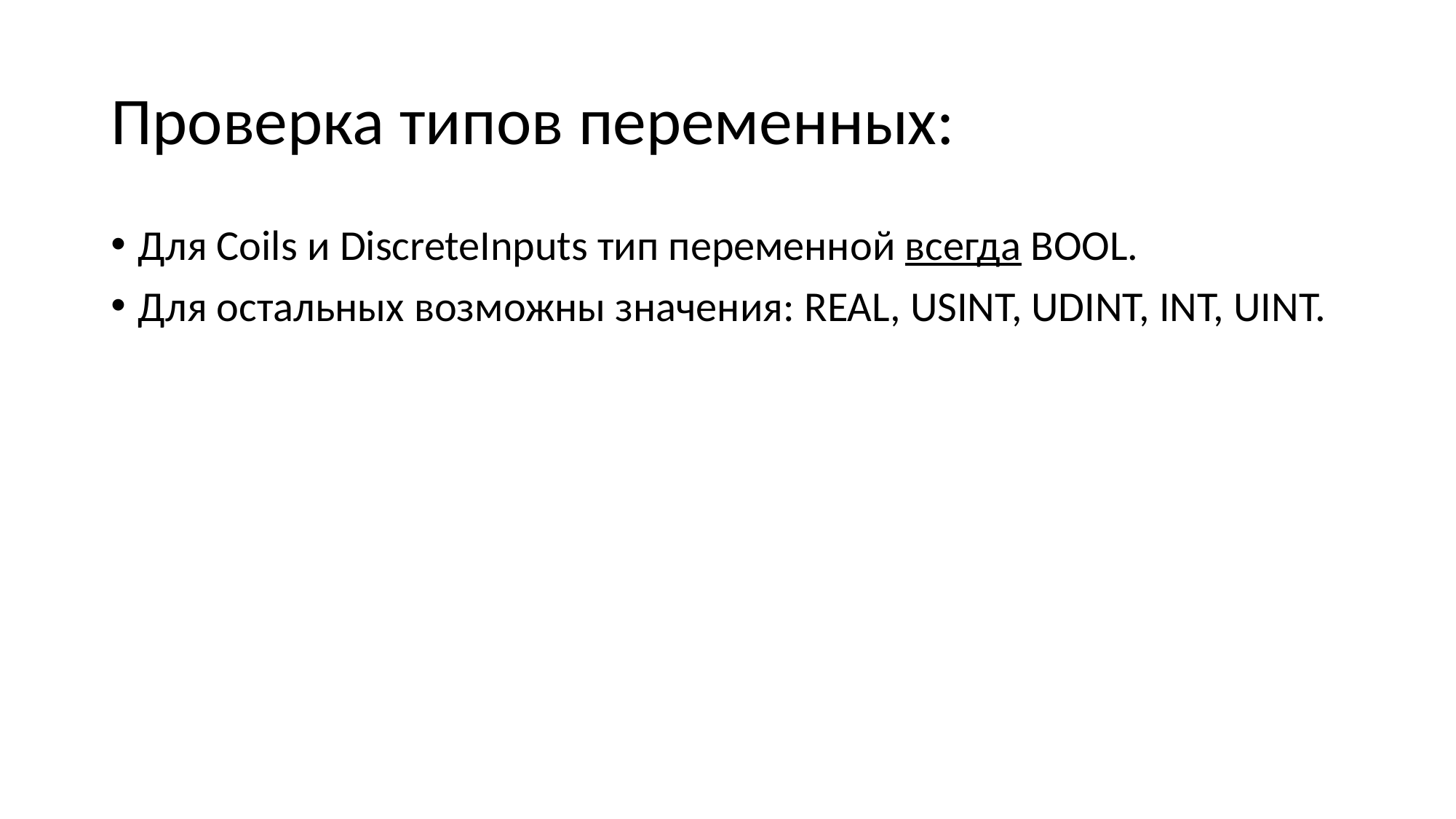

# Проверка типов переменных:
Для Coils и DiscreteInputs тип переменной всегда BOOL.
Для остальных возможны значения: REAL, USINT, UDINT, INT, UINT.